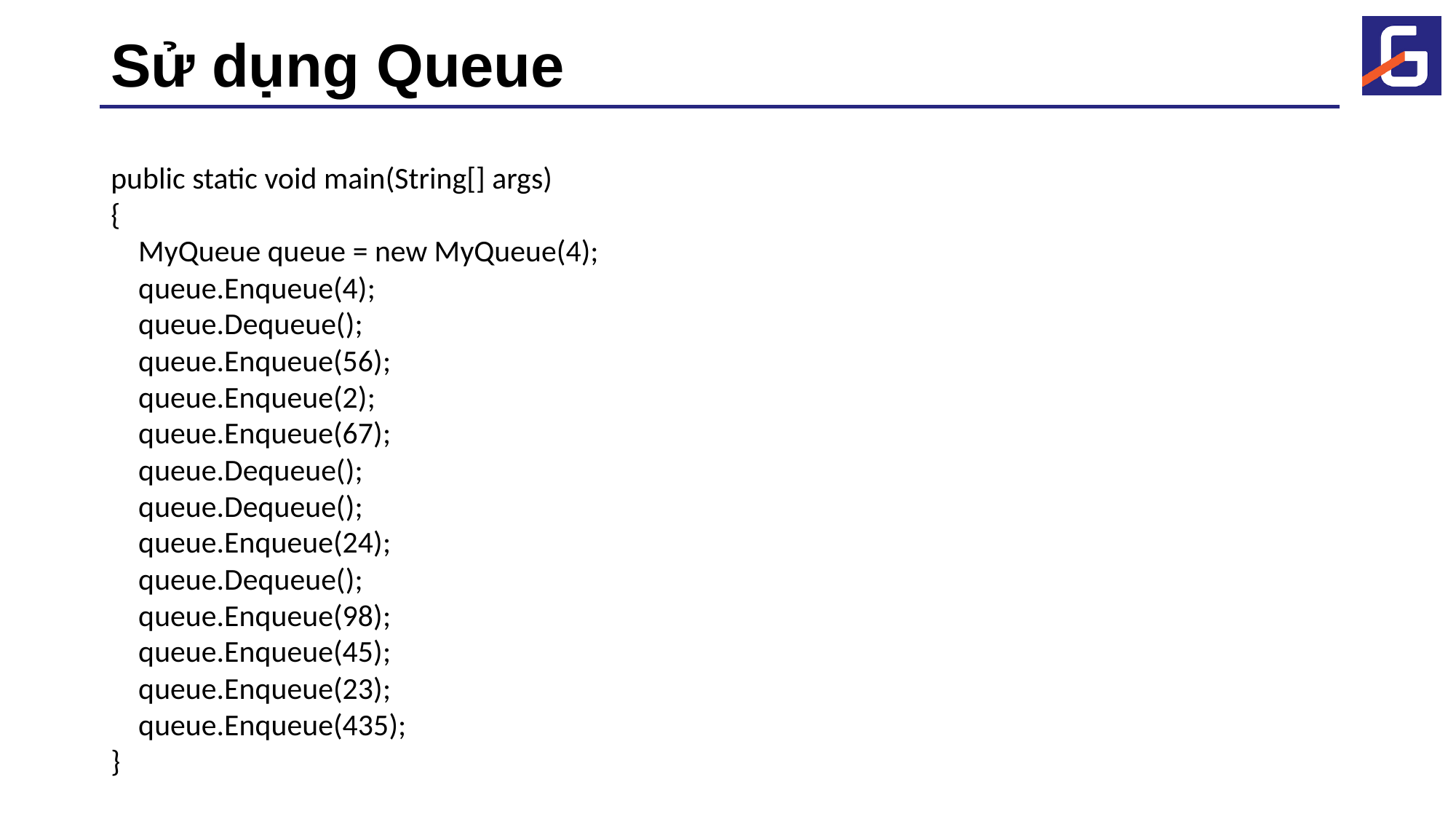

# Sử dụng Queue
public static void main(String[] args)
{
    MyQueue queue = new MyQueue(4);
    queue.Enqueue(4);
    queue.Dequeue();
    queue.Enqueue(56);
    queue.Enqueue(2);
    queue.Enqueue(67);
    queue.Dequeue();
    queue.Dequeue();
    queue.Enqueue(24);
    queue.Dequeue();
    queue.Enqueue(98);
    queue.Enqueue(45);
    queue.Enqueue(23);
    queue.Enqueue(435);
}